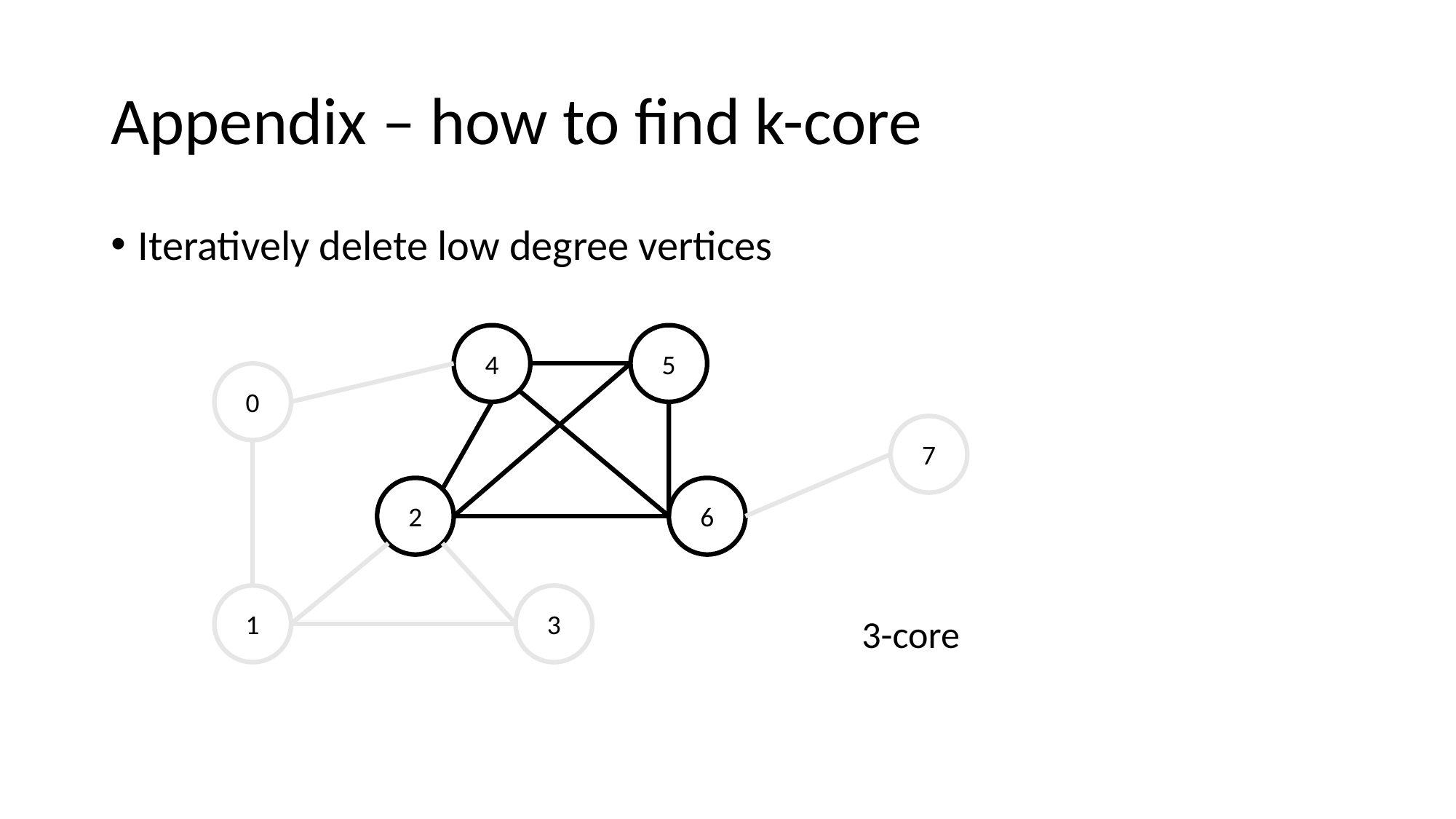

# Appendix – how to find k-core
Iteratively delete low degree vertices
4
5
0
7
2
6
1
3
3-core